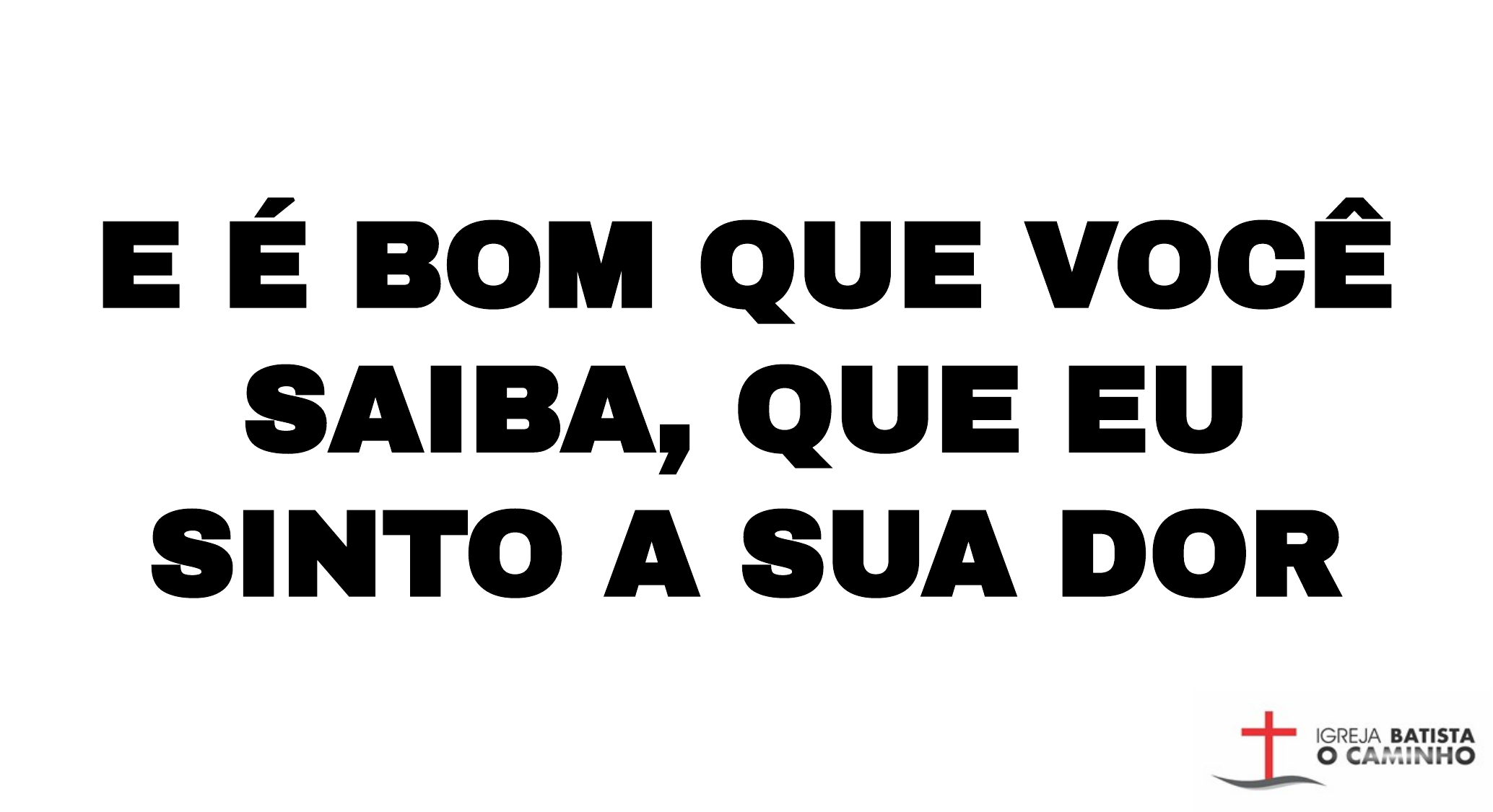

E É BOM QUE VOCÊ SAIBA, QUE EU SINTO A SUA DOR